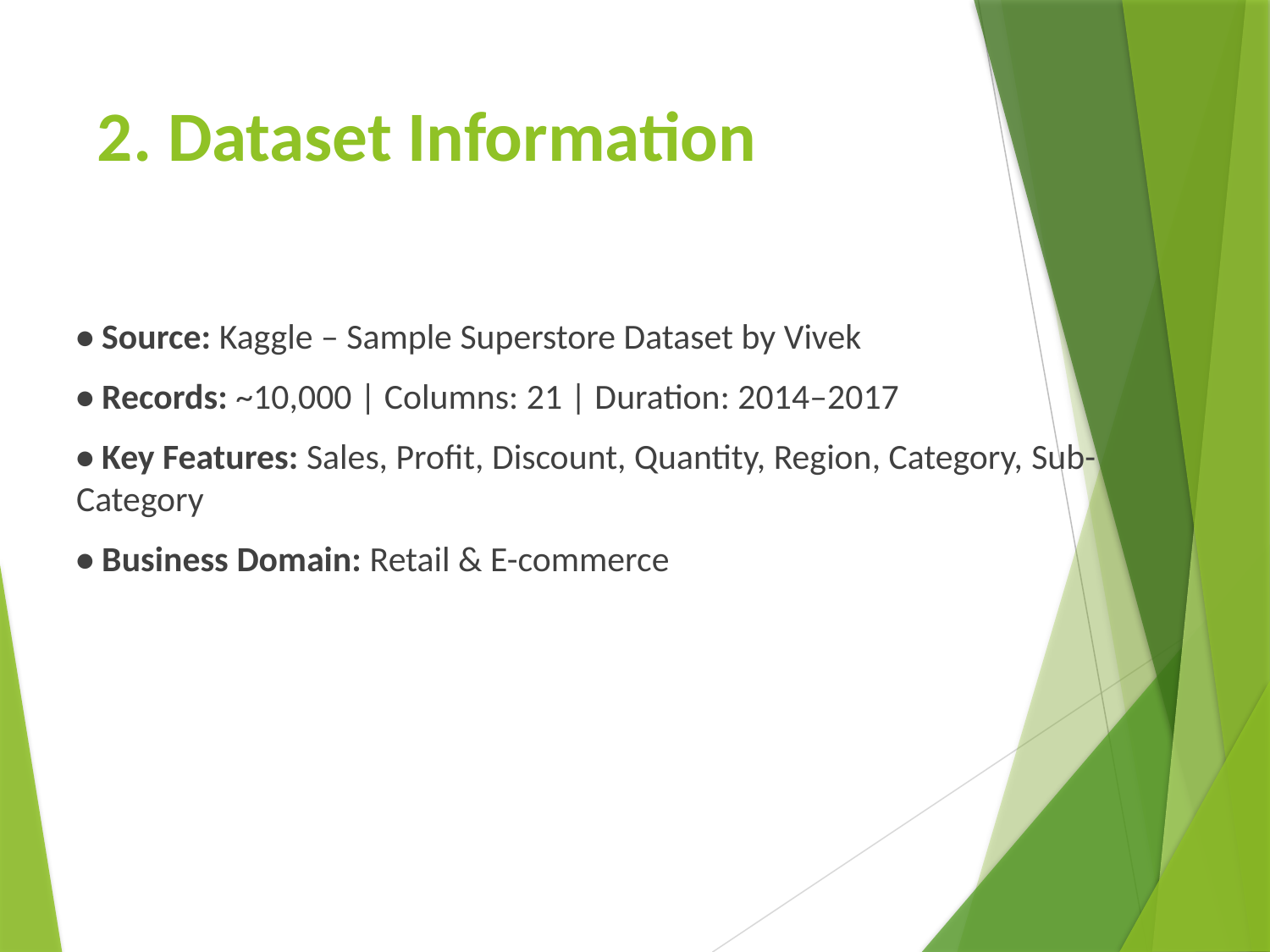

# 2. Dataset Information
• Source: Kaggle – Sample Superstore Dataset by Vivek
• Records: ~10,000 | Columns: 21 | Duration: 2014–2017
• Key Features: Sales, Profit, Discount, Quantity, Region, Category, Sub-Category
• Business Domain: Retail & E-commerce